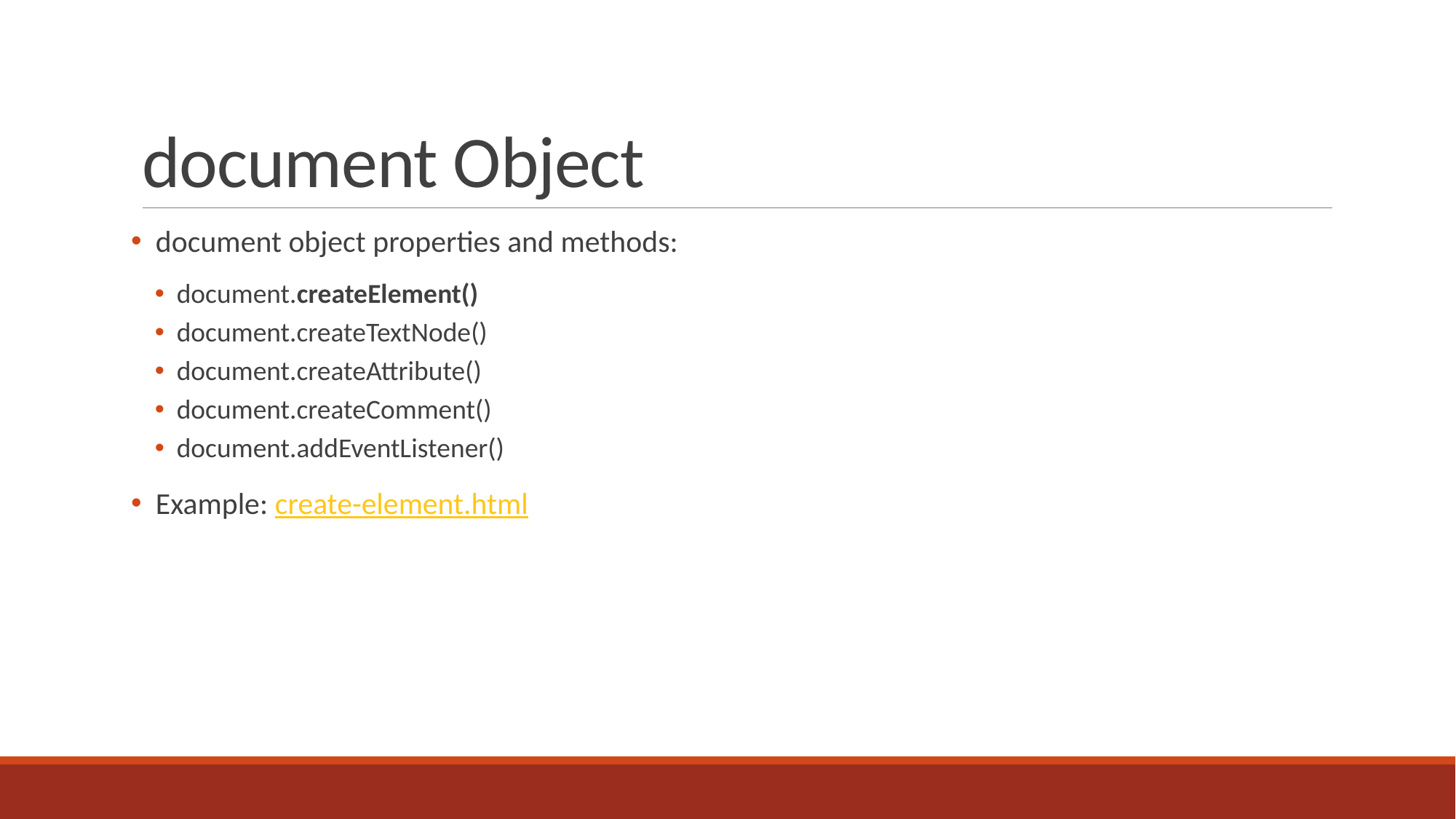

# document Object
  document object properties and methods:
document.createElement()
document.createTextNode()
document.createAttribute()
document.createComment()
document.addEventListener()
  Example: create-element.html